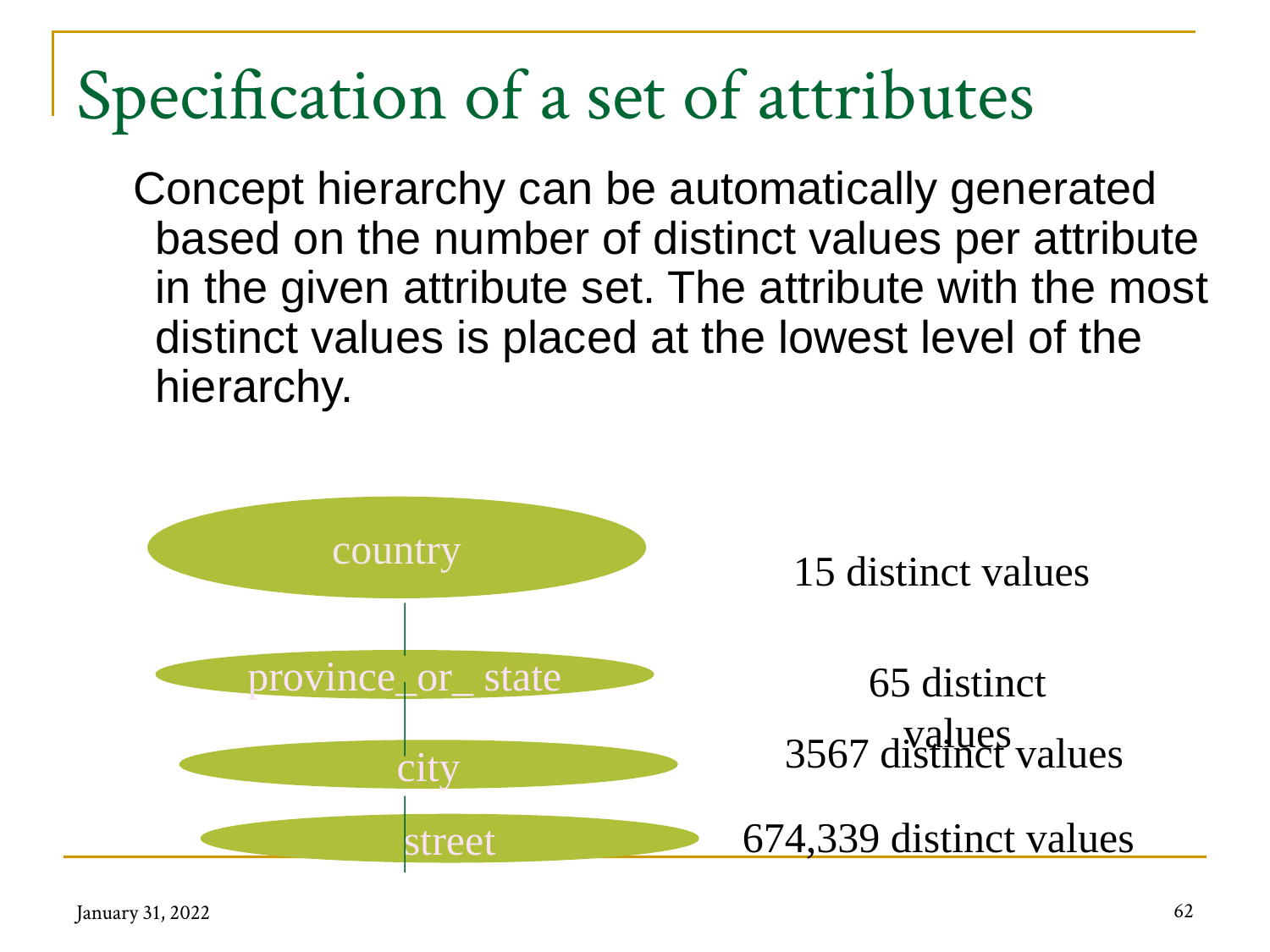

# Specification of a set of attributes
  Concept hierarchy can be automatically generated based on the number of distinct values per attribute in the given attribute set. The attribute with the most distinct values is placed at the lowest level of the hierarchy.
country
15 distinct values

65 distinct values
province_or_ state

3567 distinct values
city

674,339 distinct values
street
January 31, 2022
62